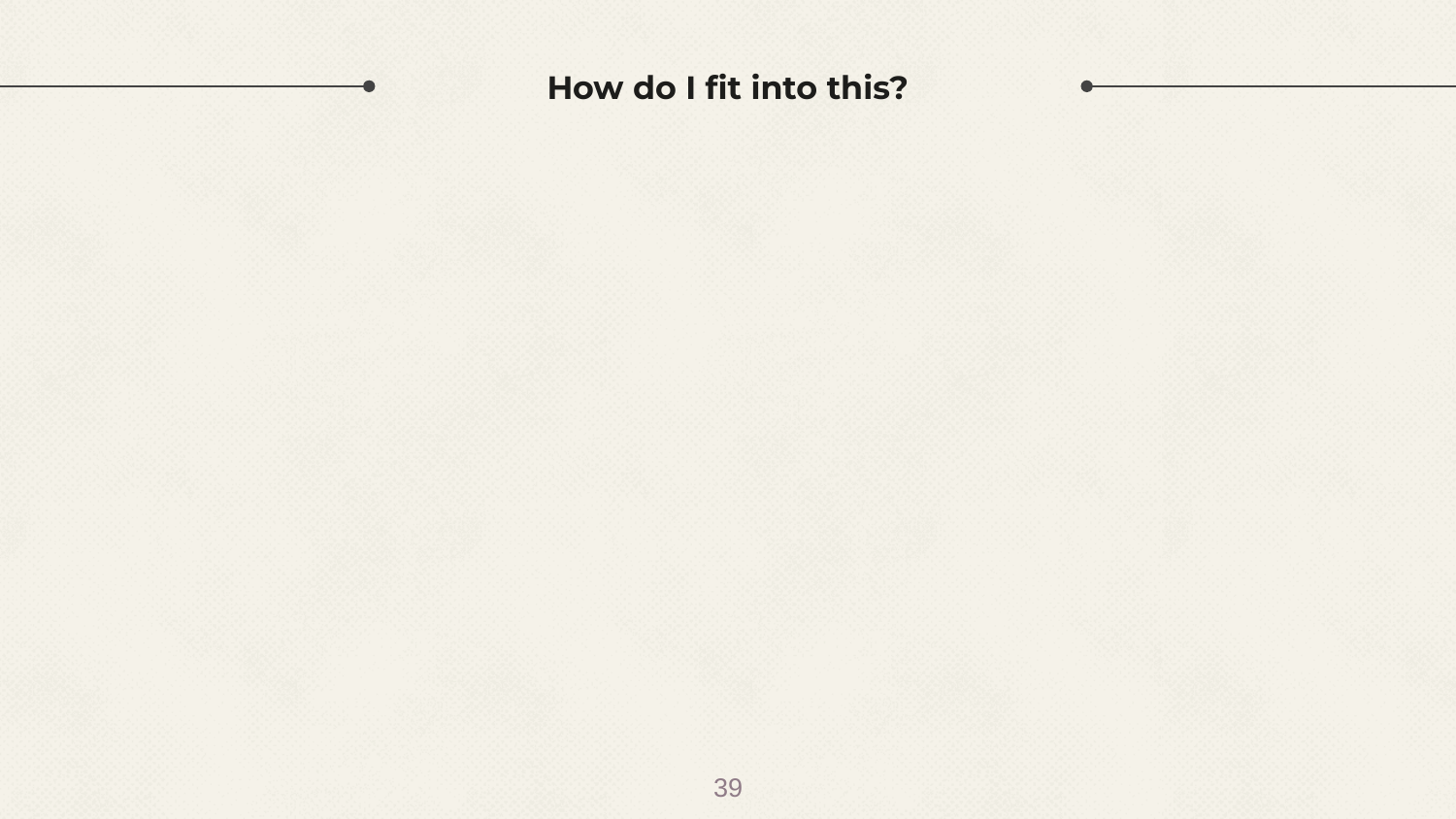

# How do I fit into this?
39